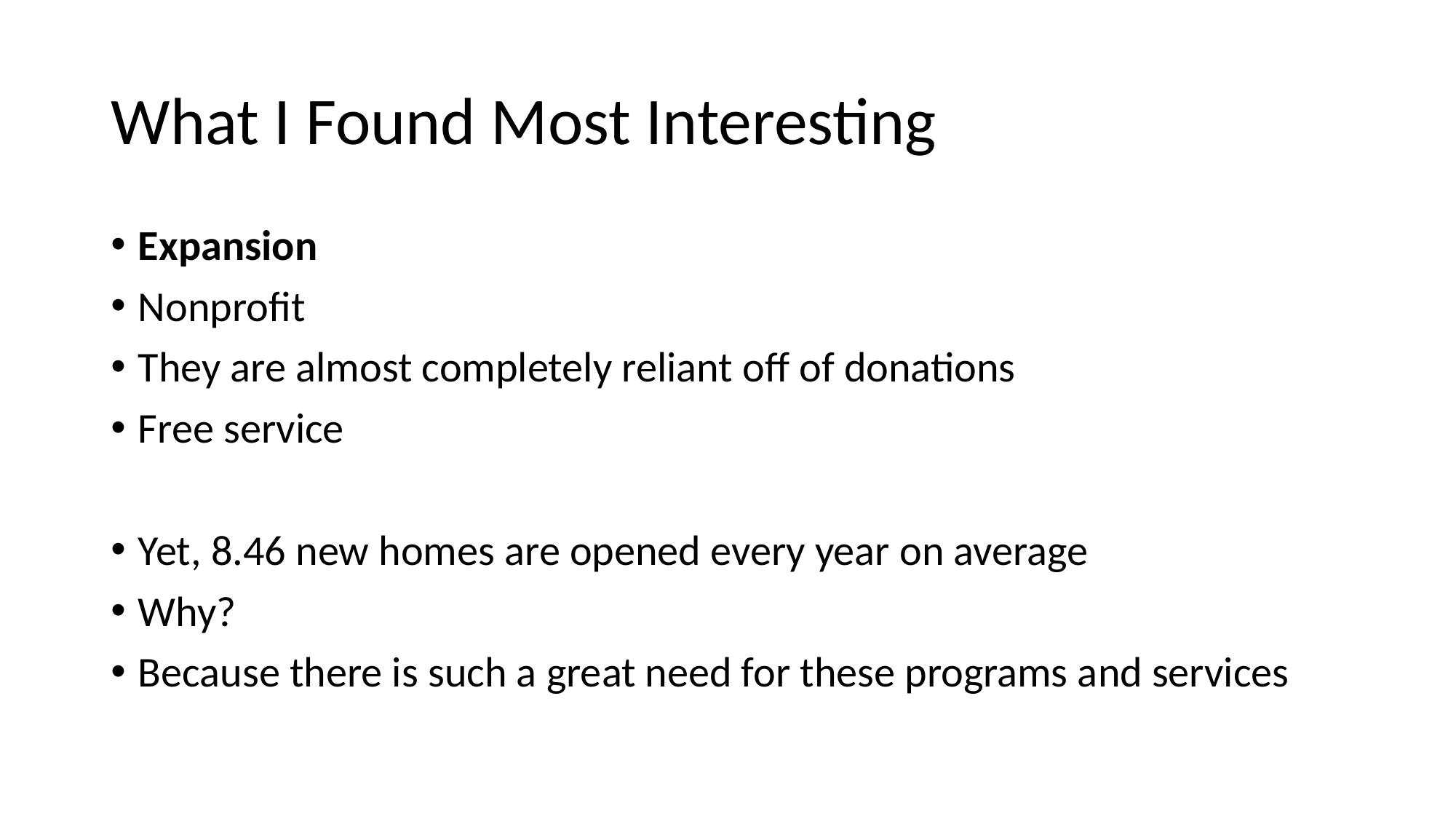

# What I Found Most Interesting
Expansion
Nonprofit
They are almost completely reliant off of donations
Free service

Yet, 8.46 new homes are opened every year on average
Why?
Because there is such a great need for these programs and services